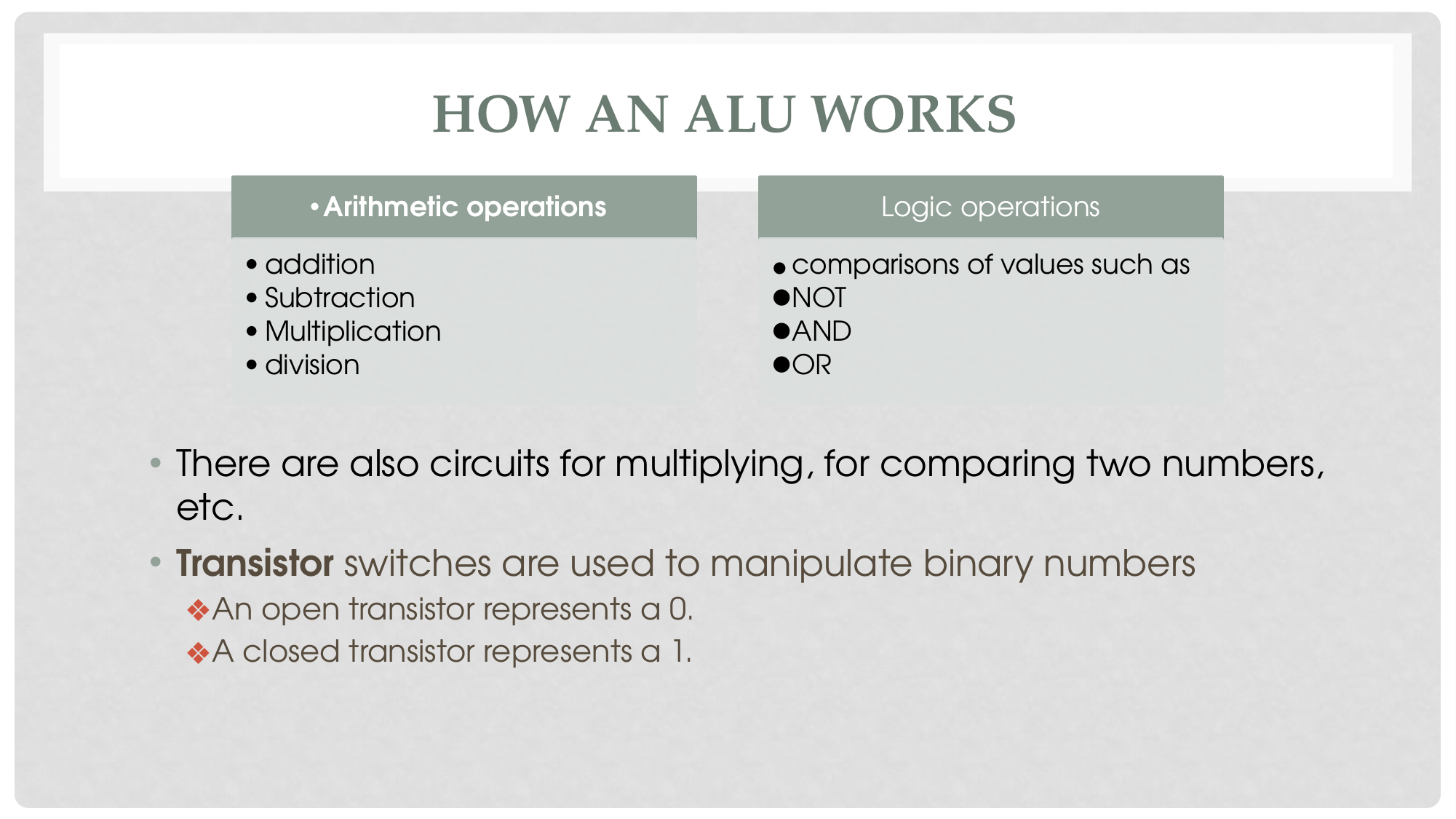

# HOW AN ALU WORKS

Arithmetic operations

Logic operations

addition
Subtraction
Multiplication
division

comparisons of values such as
NOT
AND
OR
There are also circuits for multiplying, for comparing two numbers, etc.
Transistor switches are used to manipulate binary numbers
An open transistor represents a 0.
A closed transistor represents a 1.